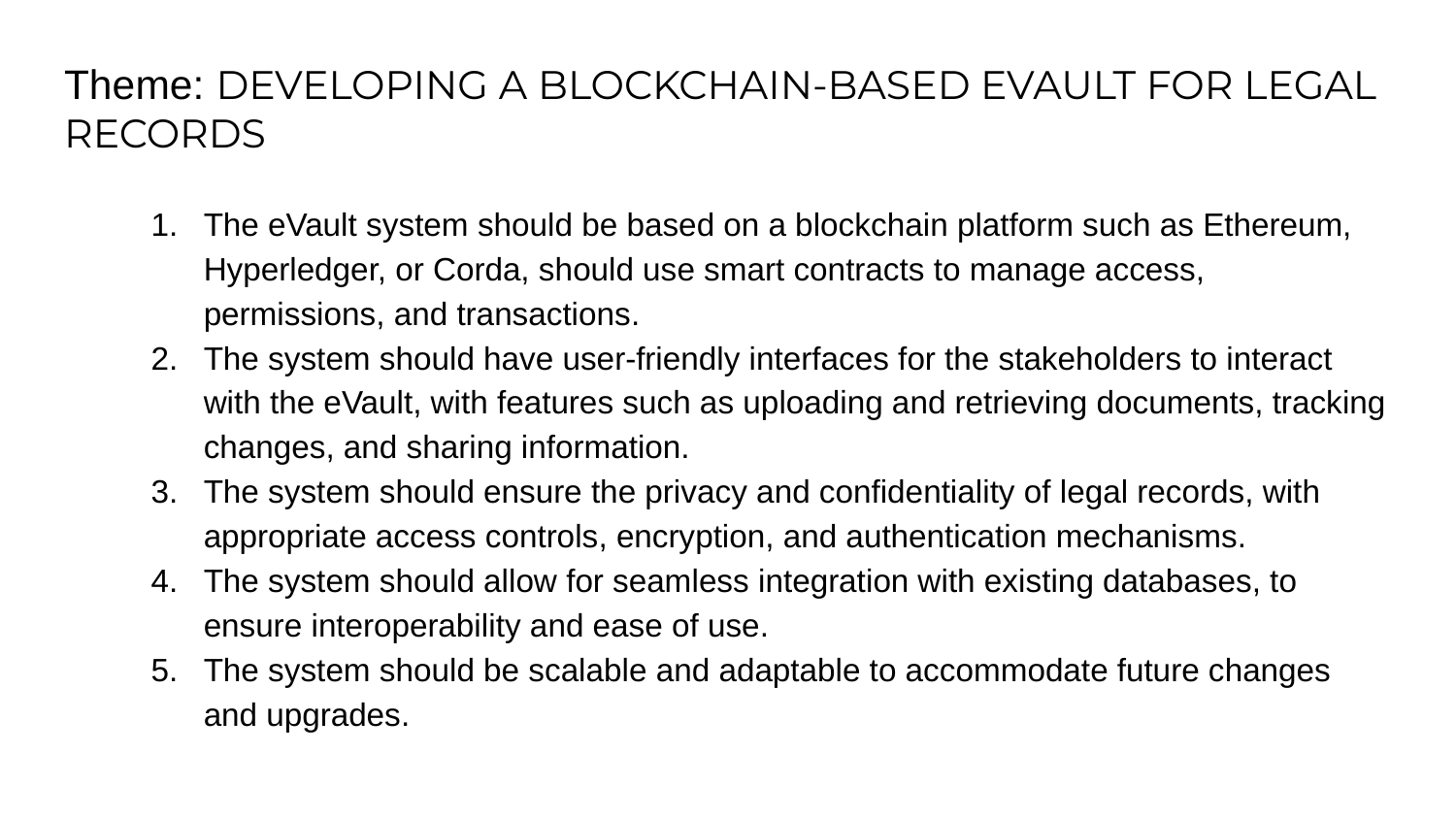

# Theme: DEVELOPING A BLOCKCHAIN-BASED EVAULT FOR LEGAL RECORDS

The eVault system should be based on a blockchain platform such as Ethereum, Hyperledger, or Corda, should use smart contracts to manage access, permissions, and transactions.
The system should have user-friendly interfaces for the stakeholders to interact with the eVault, with features such as uploading and retrieving documents, tracking changes, and sharing information.
The system should ensure the privacy and confidentiality of legal records, with appropriate access controls, encryption, and authentication mechanisms.
The system should allow for seamless integration with existing databases, to ensure interoperability and ease of use.
The system should be scalable and adaptable to accommodate future changes and upgrades.